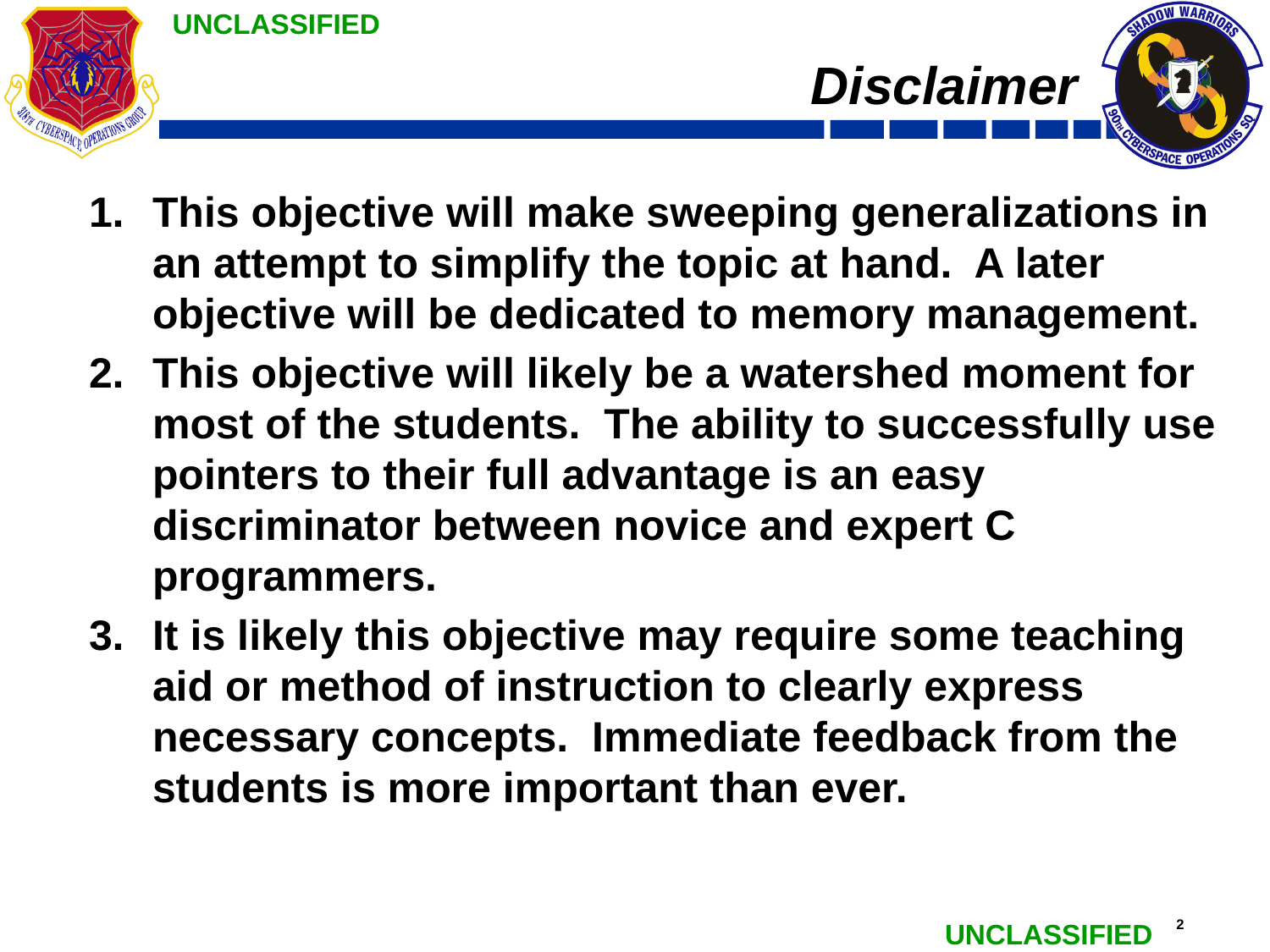

# Disclaimer
This objective will make sweeping generalizations in an attempt to simplify the topic at hand.  A later objective will be dedicated to memory management.
This objective will likely be a watershed moment for most of the students.  The ability to successfully use pointers to their full advantage is an easy discriminator between novice and expert C programmers.
It is likely this objective may require some teaching aid or method of instruction to clearly express necessary concepts.  Immediate feedback from the students is more important than ever.